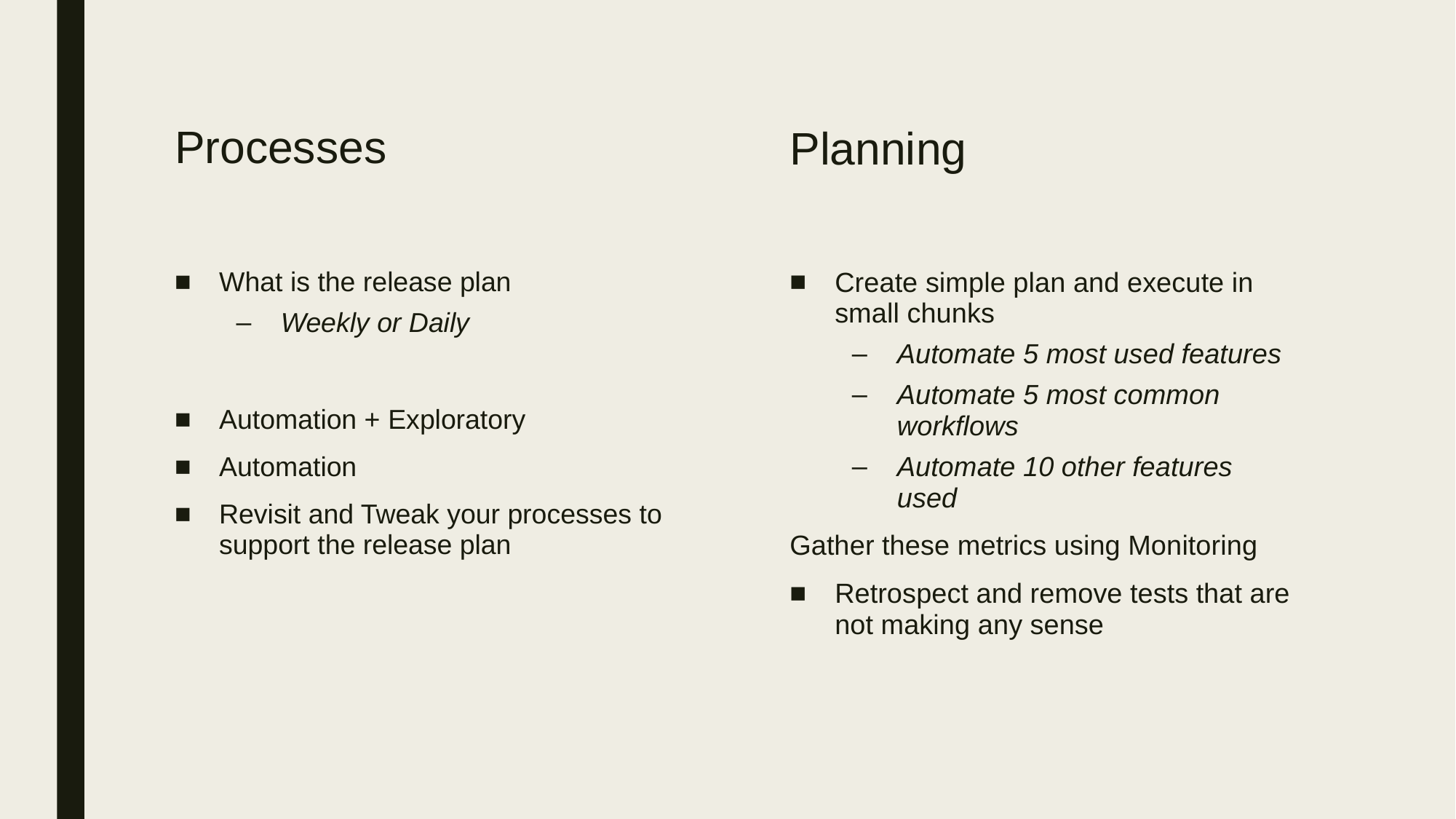

Processes
Planning
Create simple plan and execute in small chunks
Automate 5 most used features
Automate 5 most common workflows
Automate 10 other features used
Gather these metrics using Monitoring
Retrospect and remove tests that are not making any sense
What is the release plan
Weekly or Daily

Automation + Exploratory
Automation
Revisit and Tweak your processes to support the release plan